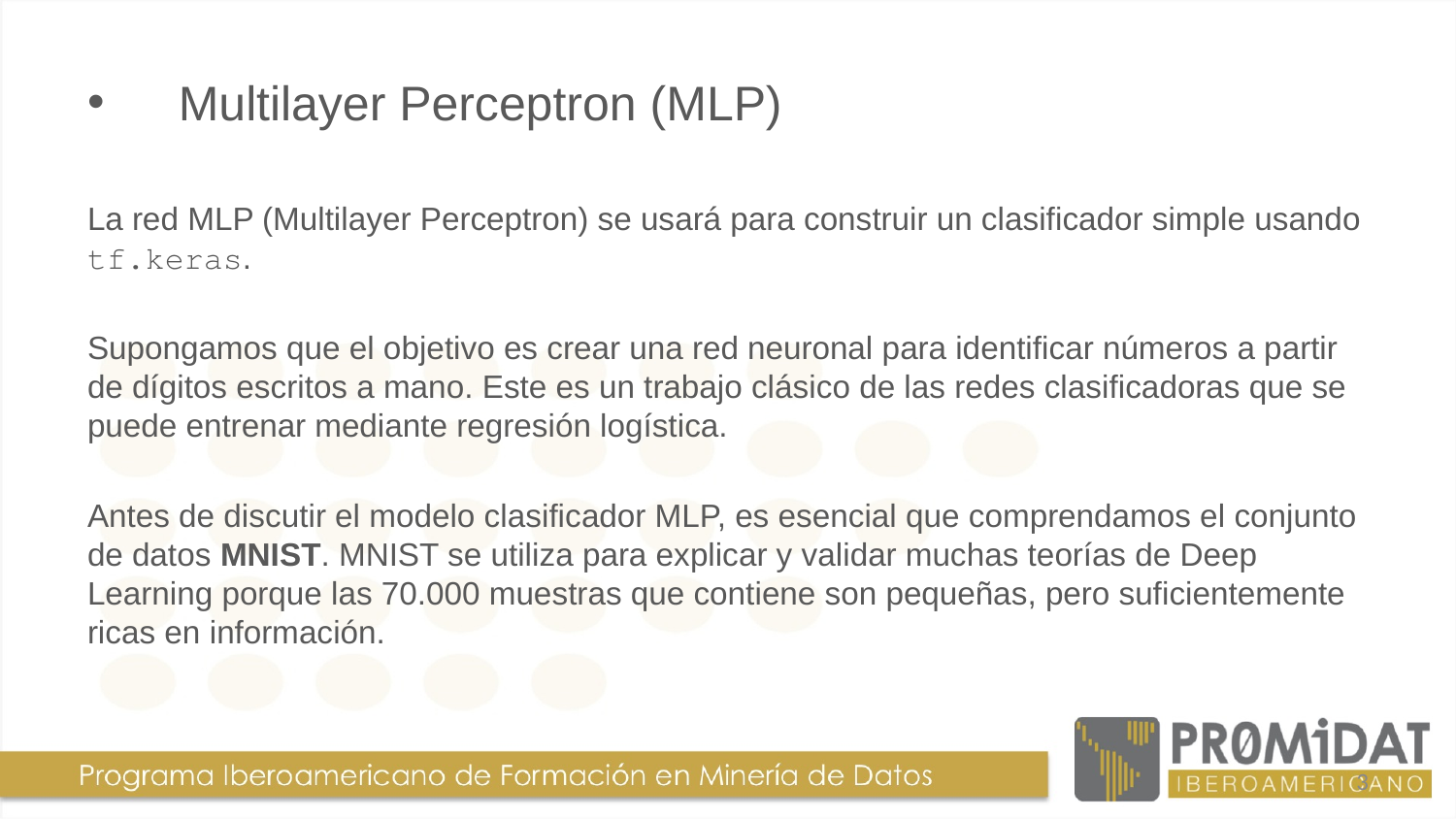

# Multilayer Perceptron (MLP)
La red MLP (Multilayer Perceptron) se usará para construir un clasificador simple usando tf.keras.

Supongamos que el objetivo es crear una red neuronal para identificar números a partir de dígitos escritos a mano. Este es un trabajo clásico de las redes clasificadoras que se puede entrenar mediante regresión logística.

Antes de discutir el modelo clasificador MLP, es esencial que comprendamos el conjunto de datos MNIST. MNIST se utiliza para explicar y validar muchas teorías de Deep Learning porque las 70.000 muestras que contiene son pequeñas, pero suficientemente ricas en información.

3